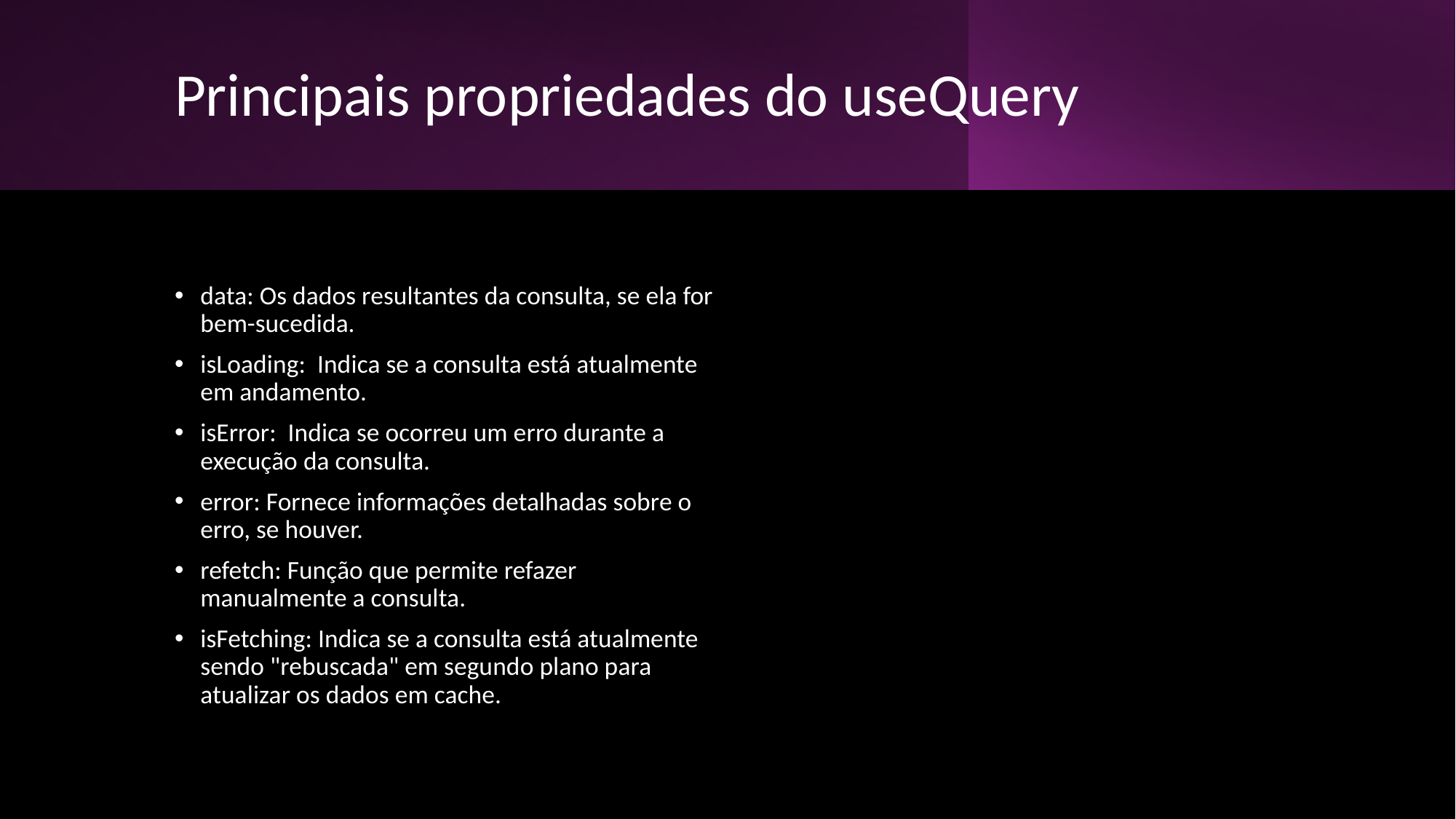

# Principais propriedades do useQuery
data: Os dados resultantes da consulta, se ela for bem-sucedida.
isLoading:  Indica se a consulta está atualmente em andamento.
isError:  Indica se ocorreu um erro durante a execução da consulta.
error: Fornece informações detalhadas sobre o erro, se houver.
refetch: Função que permite refazer manualmente a consulta.
isFetching: Indica se a consulta está atualmente sendo "rebuscada" em segundo plano para atualizar os dados em cache.